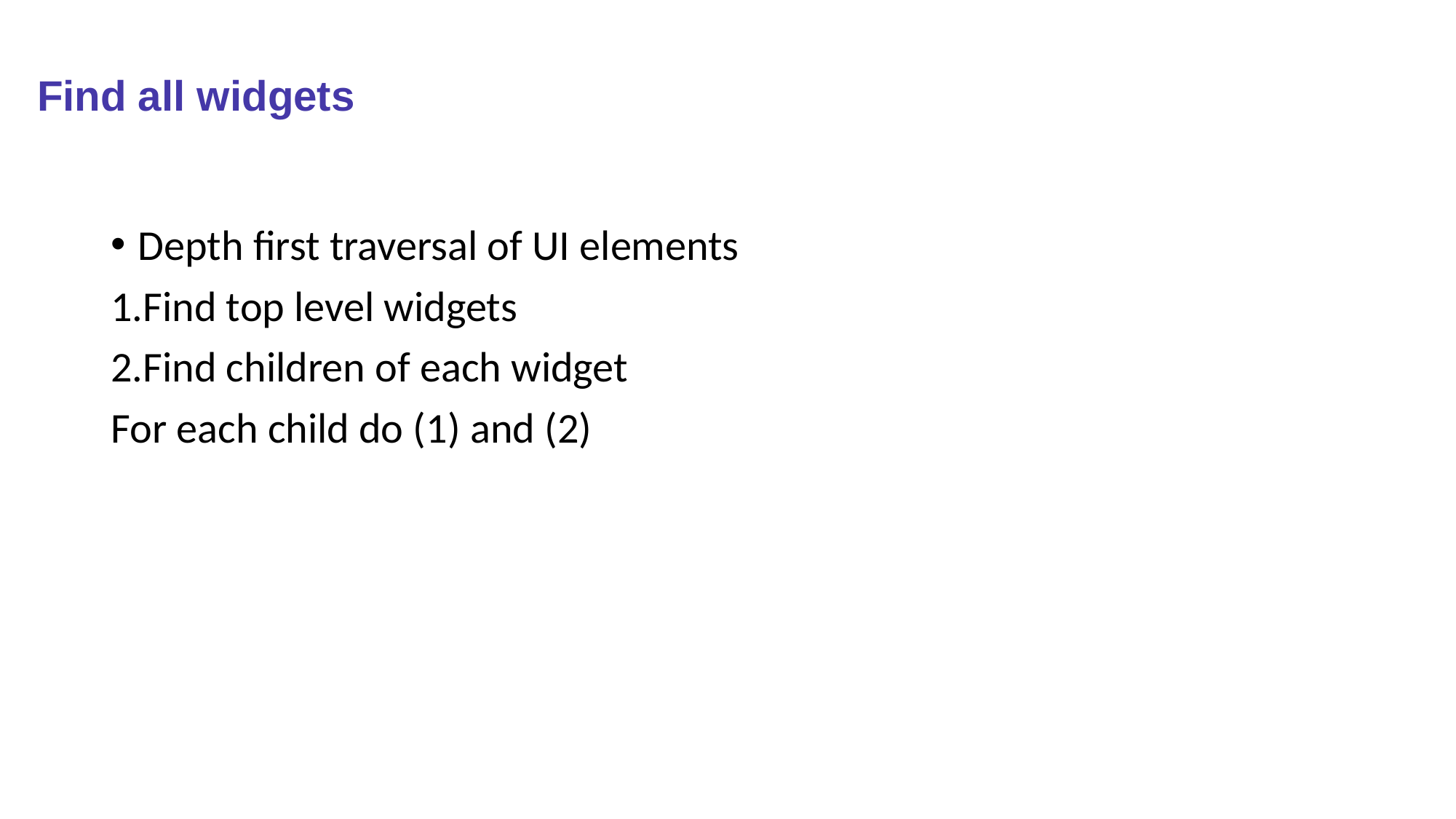

# Find all widgets
Depth ﬁrst traversal of UI elements
1.Find top level widgets
2.Find children of each widget
For each child do (1) and (2)